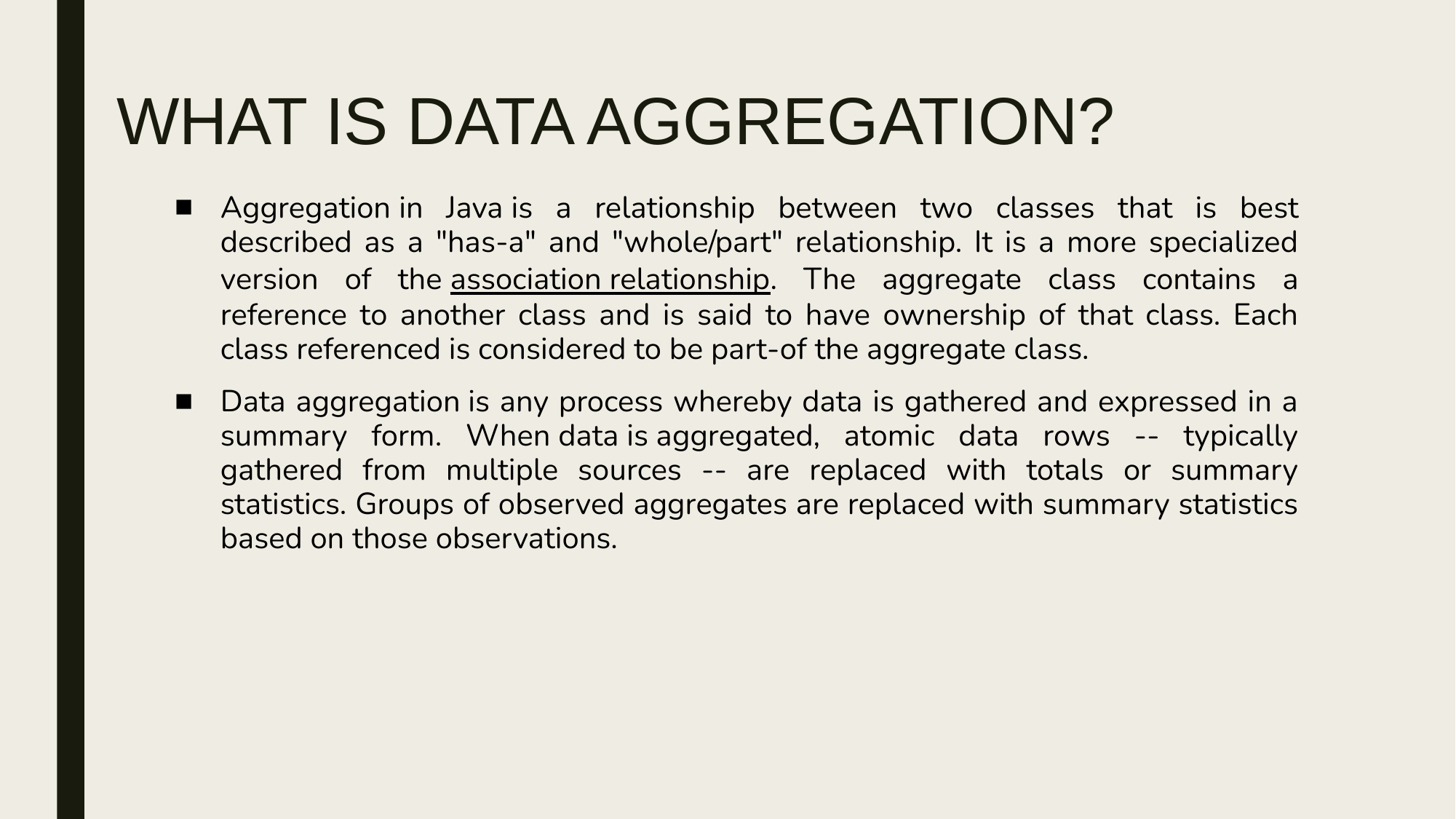

# WHAT IS DATA AGGREGATION?
Aggregation in Java is a relationship between two classes that is best described as a "has-a" and "whole/part" relationship. It is a more specialized version of the association relationship. The aggregate class contains a reference to another class and is said to have ownership of that class. Each class referenced is considered to be part-of the aggregate class.
Data aggregation is any process whereby data is gathered and expressed in a summary form. When data is aggregated, atomic data rows -- typically gathered from multiple sources -- are replaced with totals or summary statistics. Groups of observed aggregates are replaced with summary statistics based on those observations.